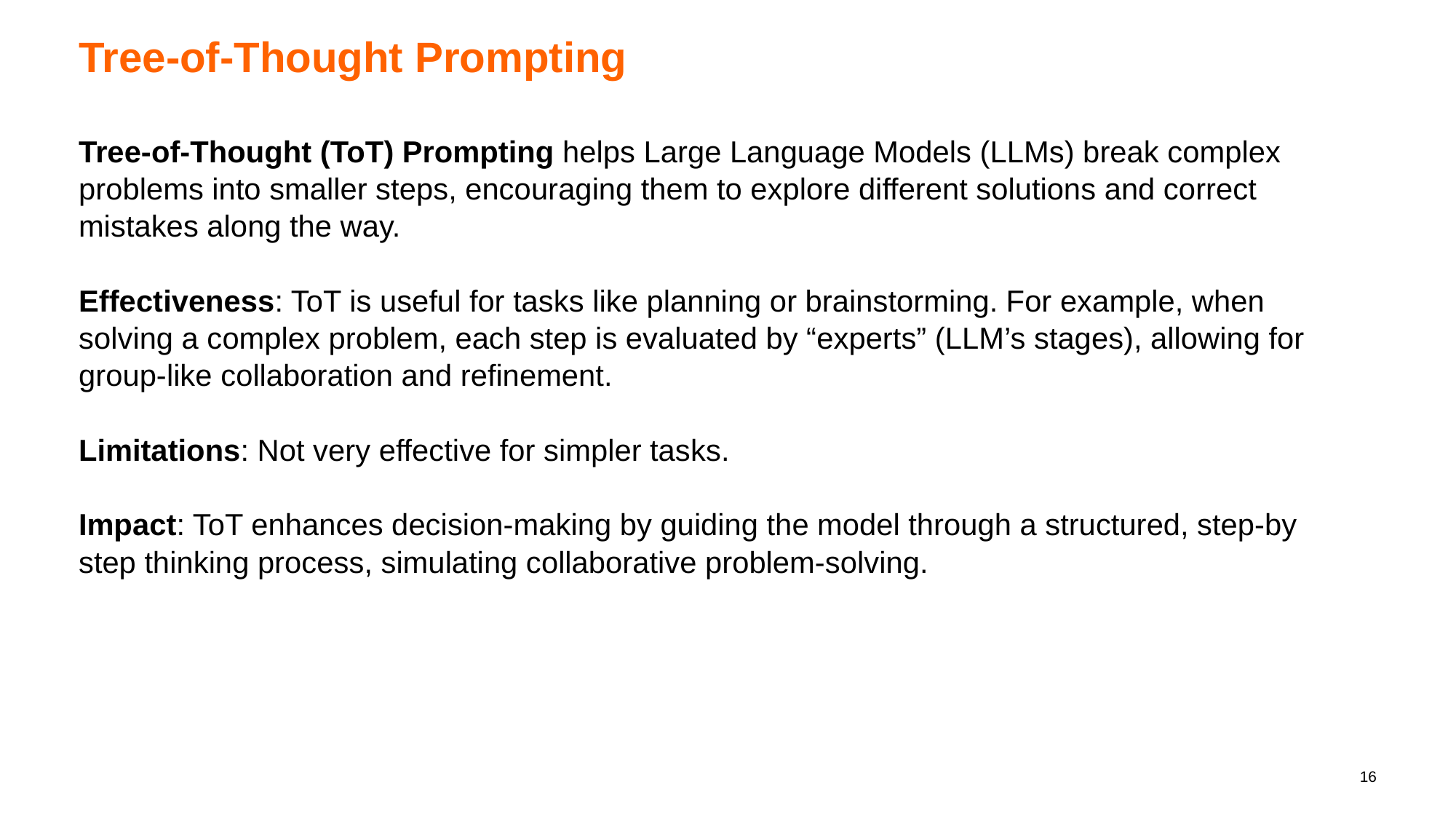

# Tree-of-Thought Prompting
Tree-of-Thought (ToT) Prompting helps Large Language Models (LLMs) break complex
problems into smaller steps, encouraging them to explore different solutions and correct
mistakes along the way.

Effectiveness: ToT is useful for tasks like planning or brainstorming. For example, when
solving a complex problem, each step is evaluated by “experts” (LLM’s stages), allowing for
group-like collaboration and refinement.

Limitations: Not very effective for simpler tasks.

Impact: ToT enhances decision-making by guiding the model through a structured, step-by
step thinking process, simulating collaborative problem-solving.
16